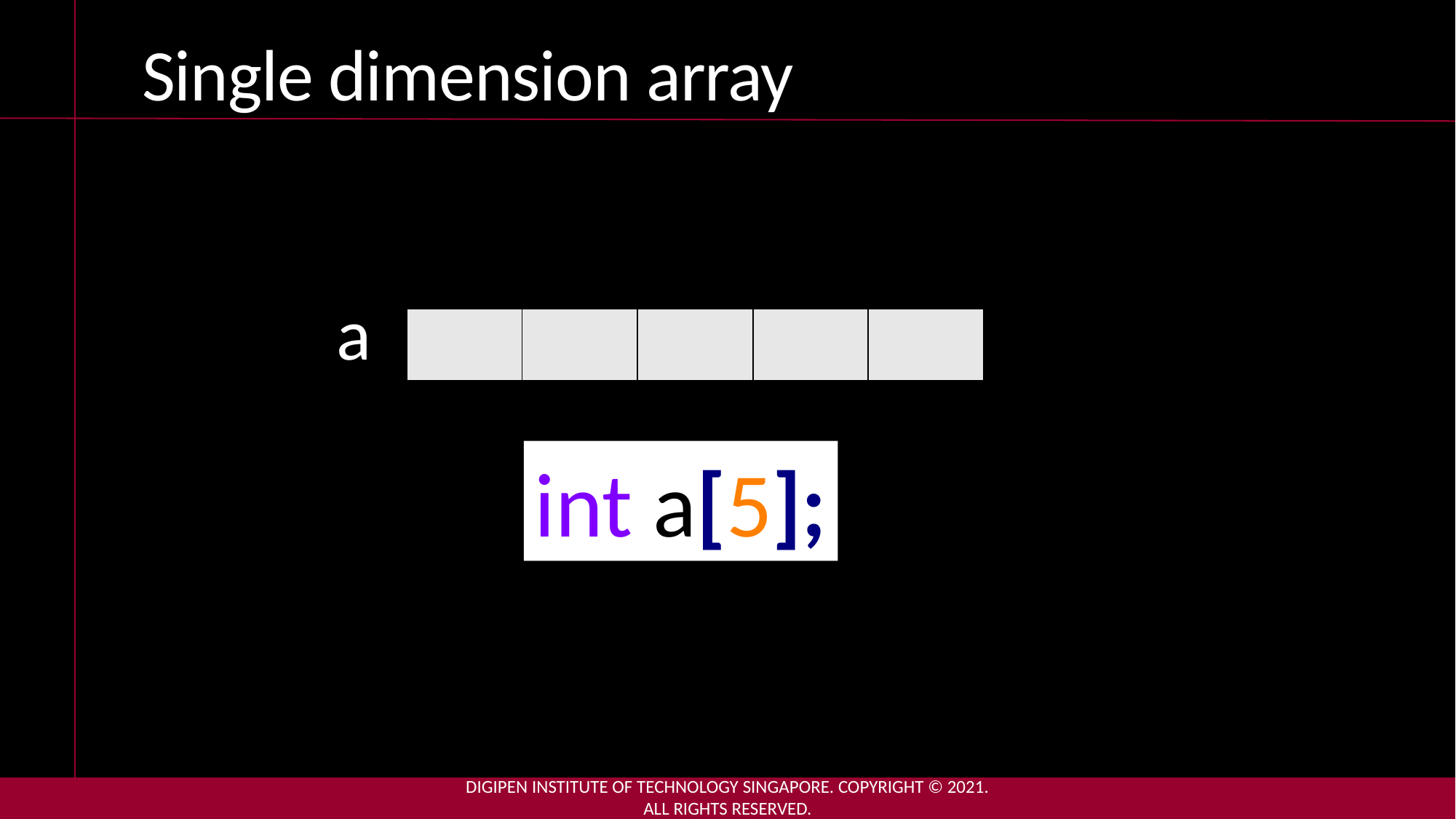

# Single dimension array
a
|  |  |  |  |  |
| --- | --- | --- | --- | --- |
int a[5];
DigiPen Institute of Technology Singapore. Copyright © 2021. All rights reserved.